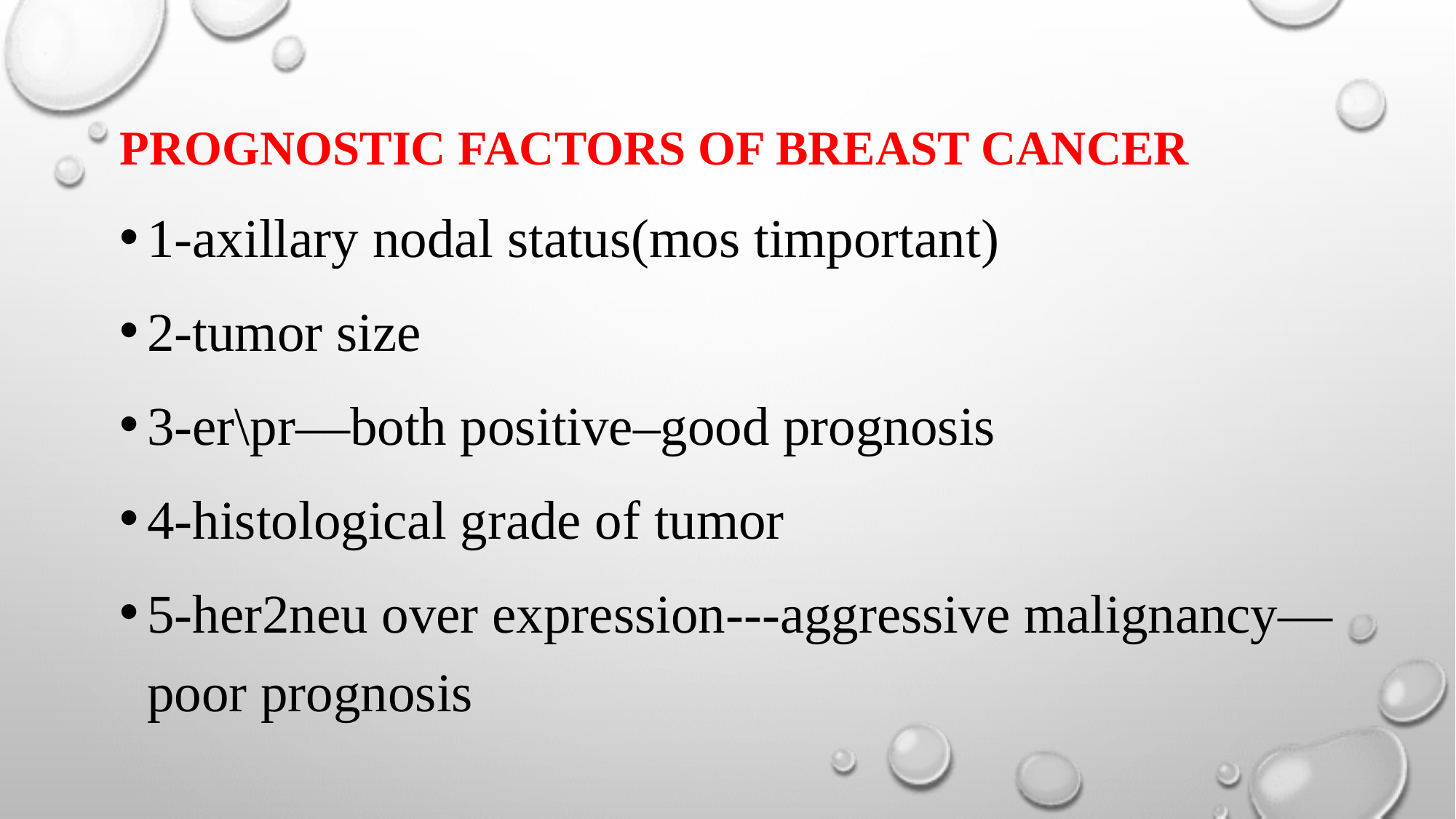

#
PROGNOSTIC FACTORS OF BREAST CANCER
1-axillary nodal status(mos timportant)
2-tumor size
3-er\pr—both positive–good prognosis
4-histological grade of tumor
5-her2neu over expression---aggressive malignancy—poor prognosis